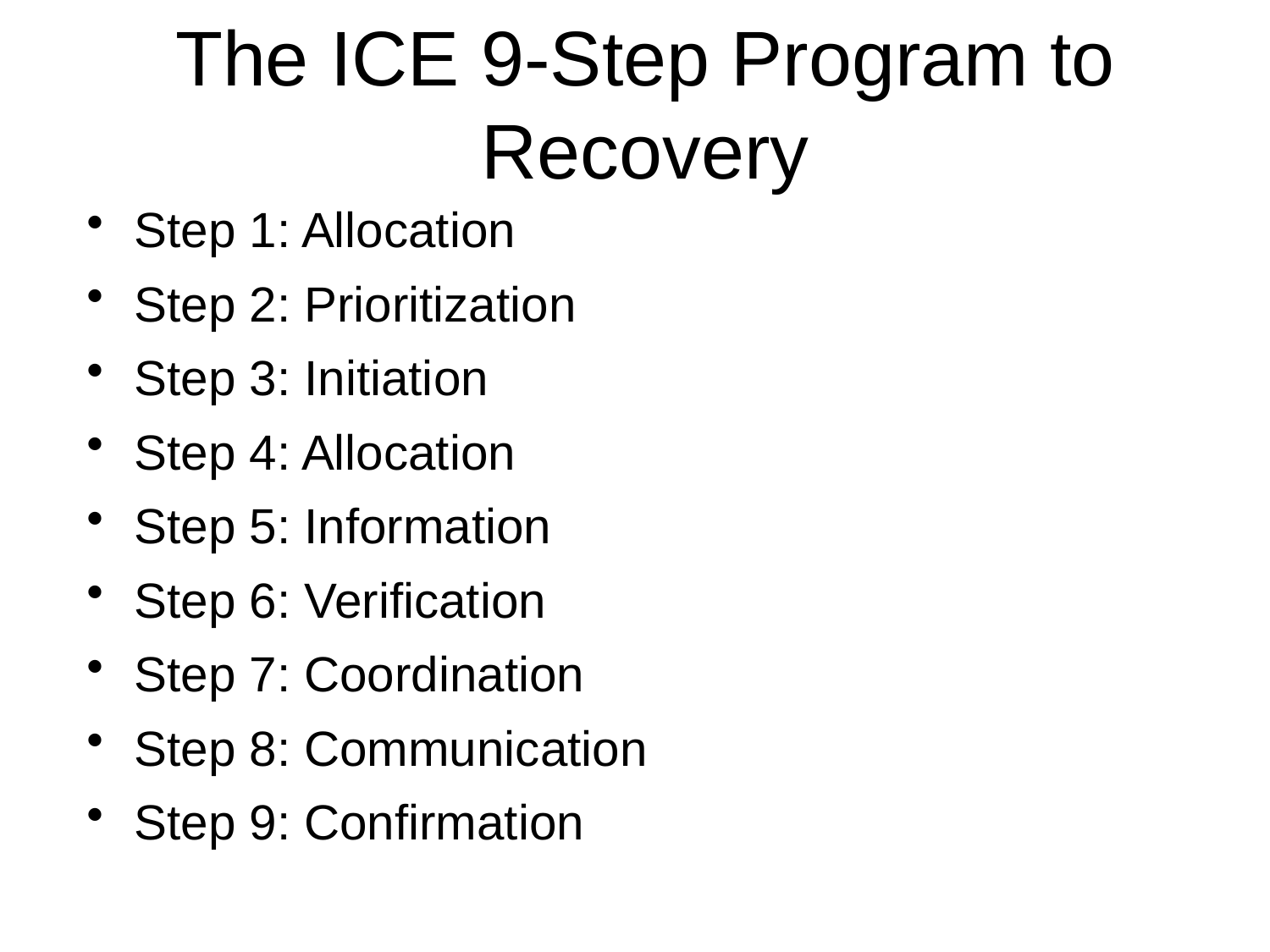

# The ICE 9-Step Program to Recovery
Step 1: Allocation
Step 2: Prioritization
Step 3: Initiation
Step 4: Allocation
Step 5: Information
Step 6: Verification
Step 7: Coordination
Step 8: Communication
Step 9: Confirmation